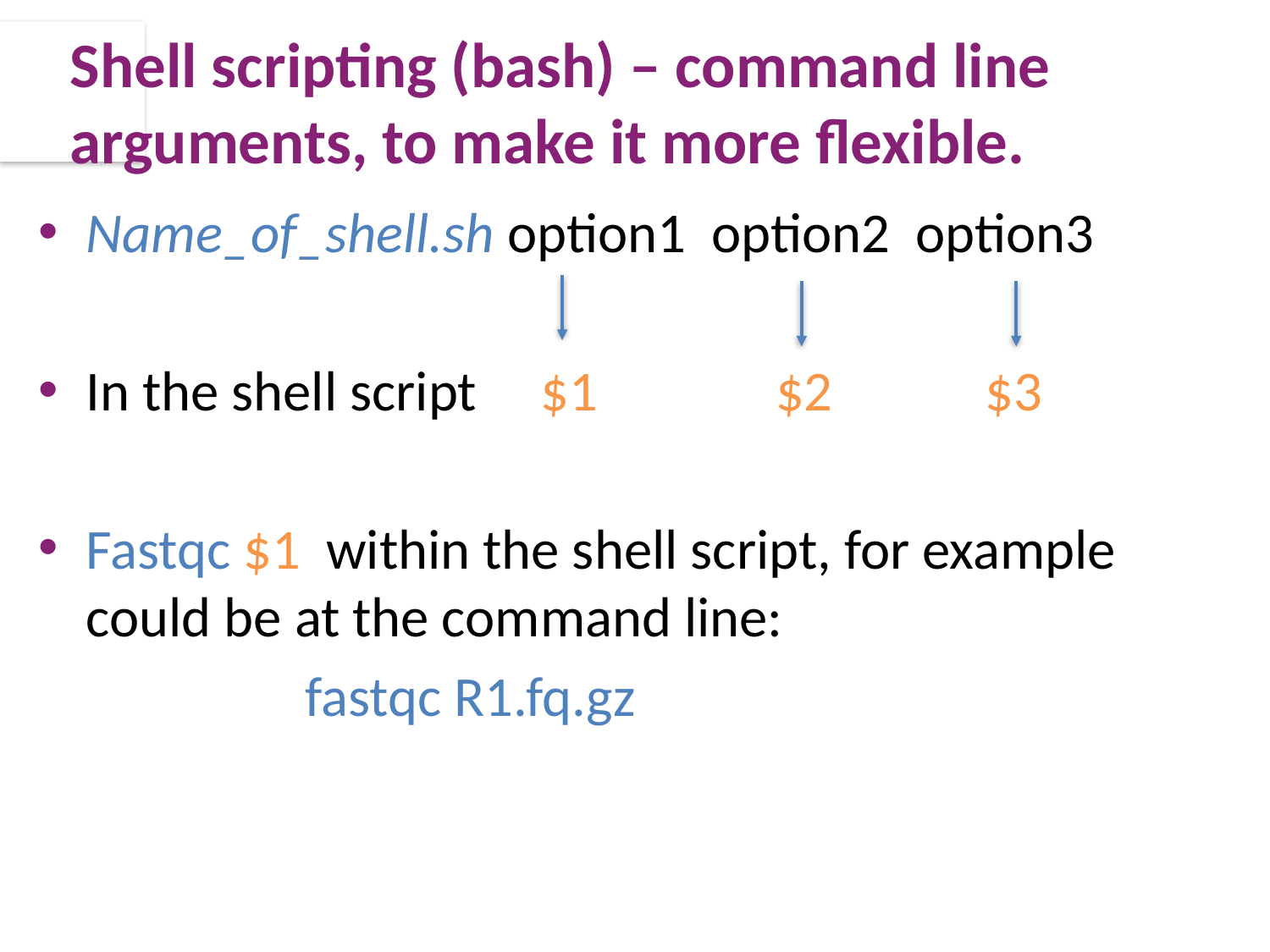

# Shell scripting (bash) – command line arguments, to make it more flexible.

Name_of_shell.sh option1  option2  option3

In the shell script     $1              $2            $3

Fastqc $1  within the shell script, for example could be at the command line:
		 fastqc R1.fq.gz